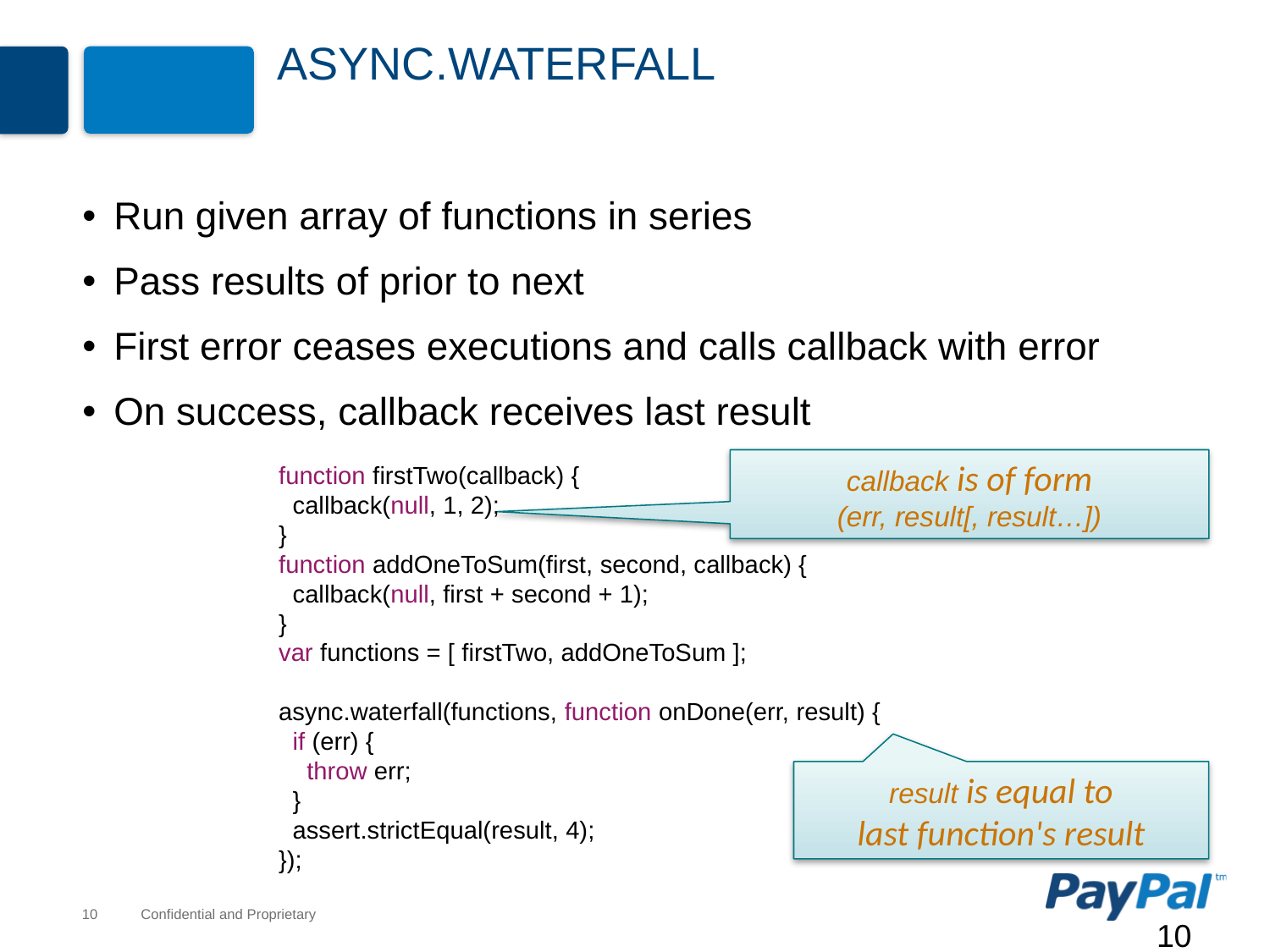

# async.waterfall
Run given array of functions in series
Pass results of prior to next
First error ceases executions and calls callback with error
On success, callback receives last result
callback is of form
(err, result[, result…])
function firstTwo(callback) {
  callback(null, 1, 2);
}
function addOneToSum(first, second, callback) {
  callback(null, first + second + 1);
}
var functions = [ firstTwo, addOneToSum ];

async.waterfall(functions, function onDone(err, result) {
  if (err) {
    throw err;
  }
  assert.strictEqual(result, 4);
});
result is equal to
last function's result
10